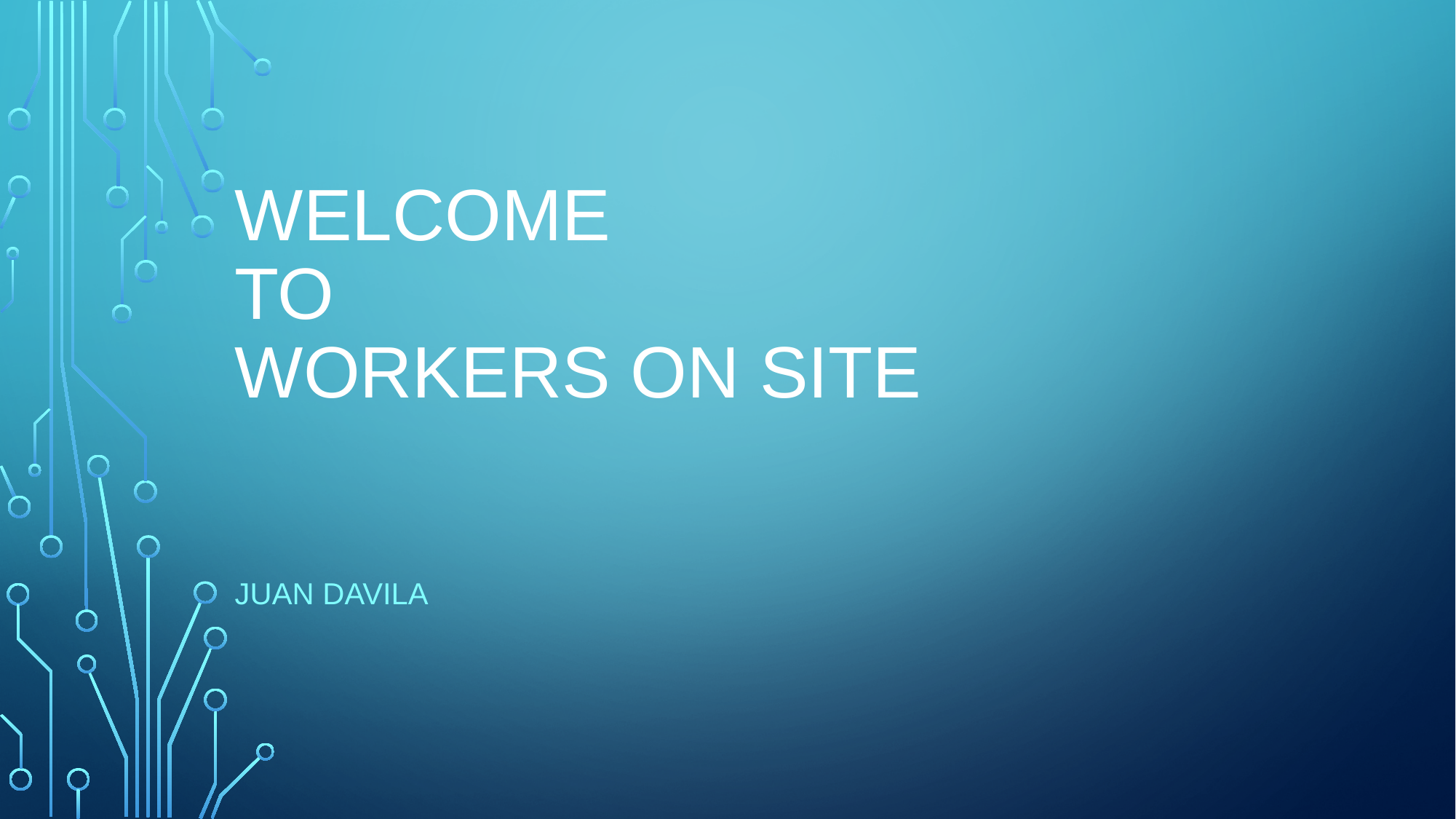

# Welcome To Workers on Site
Juan Davila